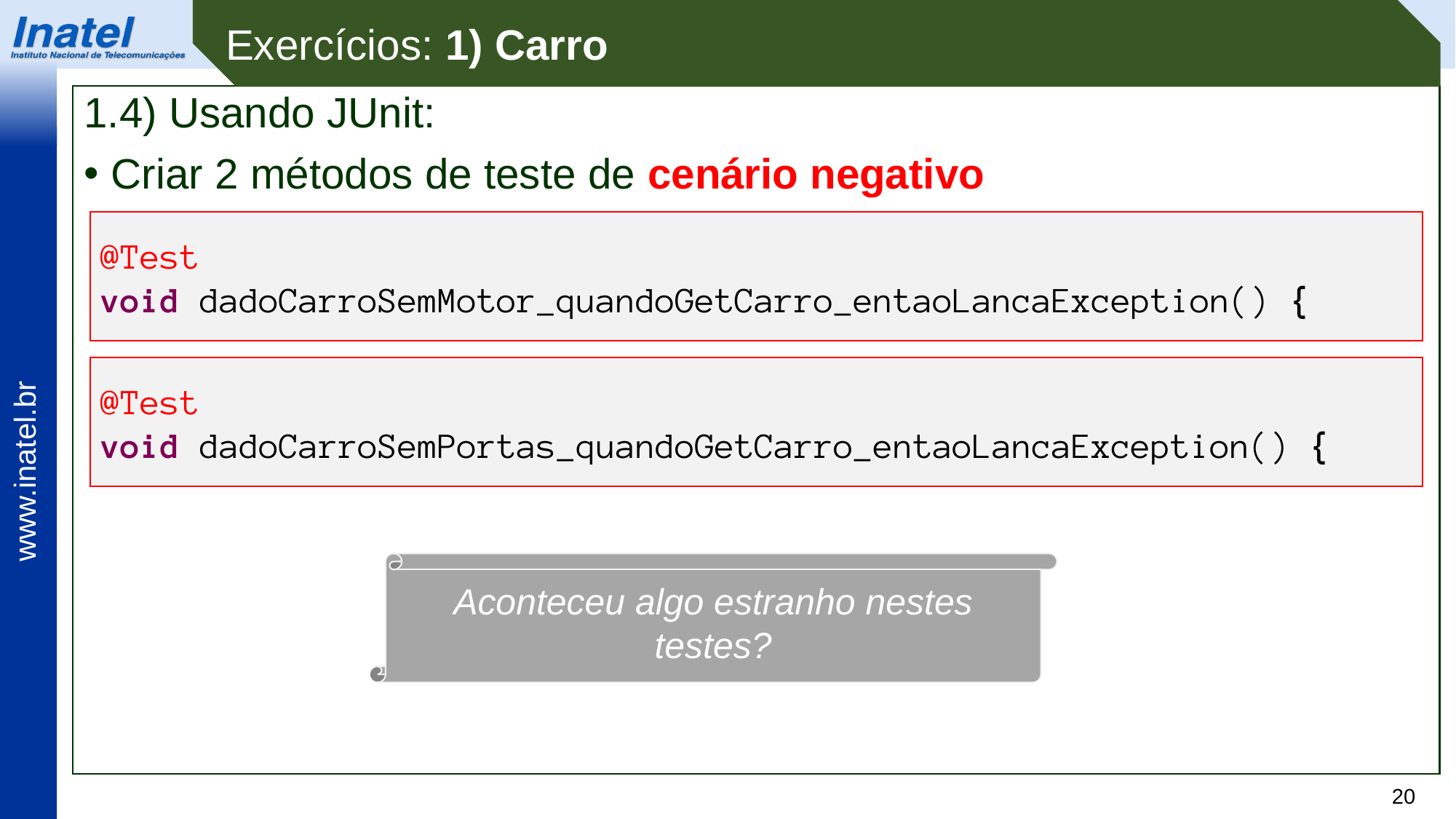

Exercícios: 1) Carro
1.4) Usando JUnit:
Criar 2 métodos de teste de cenário negativo
@Test
void dadoCarroSemMotor_quandoGetCarro_entaoLancaException() {
@Test
void dadoCarroSemPortas_quandoGetCarro_entaoLancaException() {
Aconteceu algo estranho nestes testes?